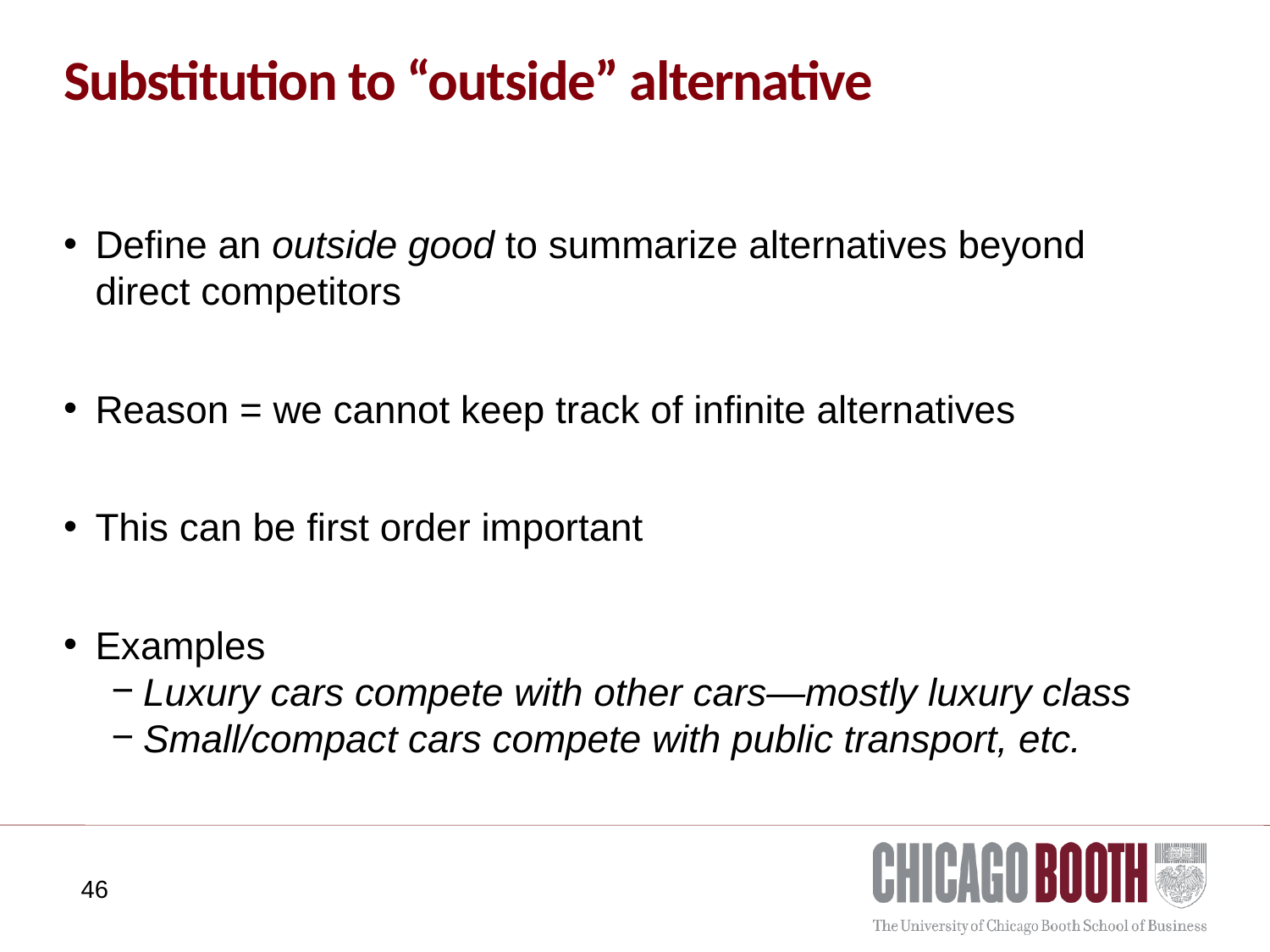

# Substitution to “outside” alternative
Define an outside good to summarize alternatives beyond    direct competitors

Reason = we cannot keep track of infinite alternatives

This can be first order important

Examples
Luxury cars compete with other cars—mostly luxury class
Small/compact cars compete with public transport, etc.